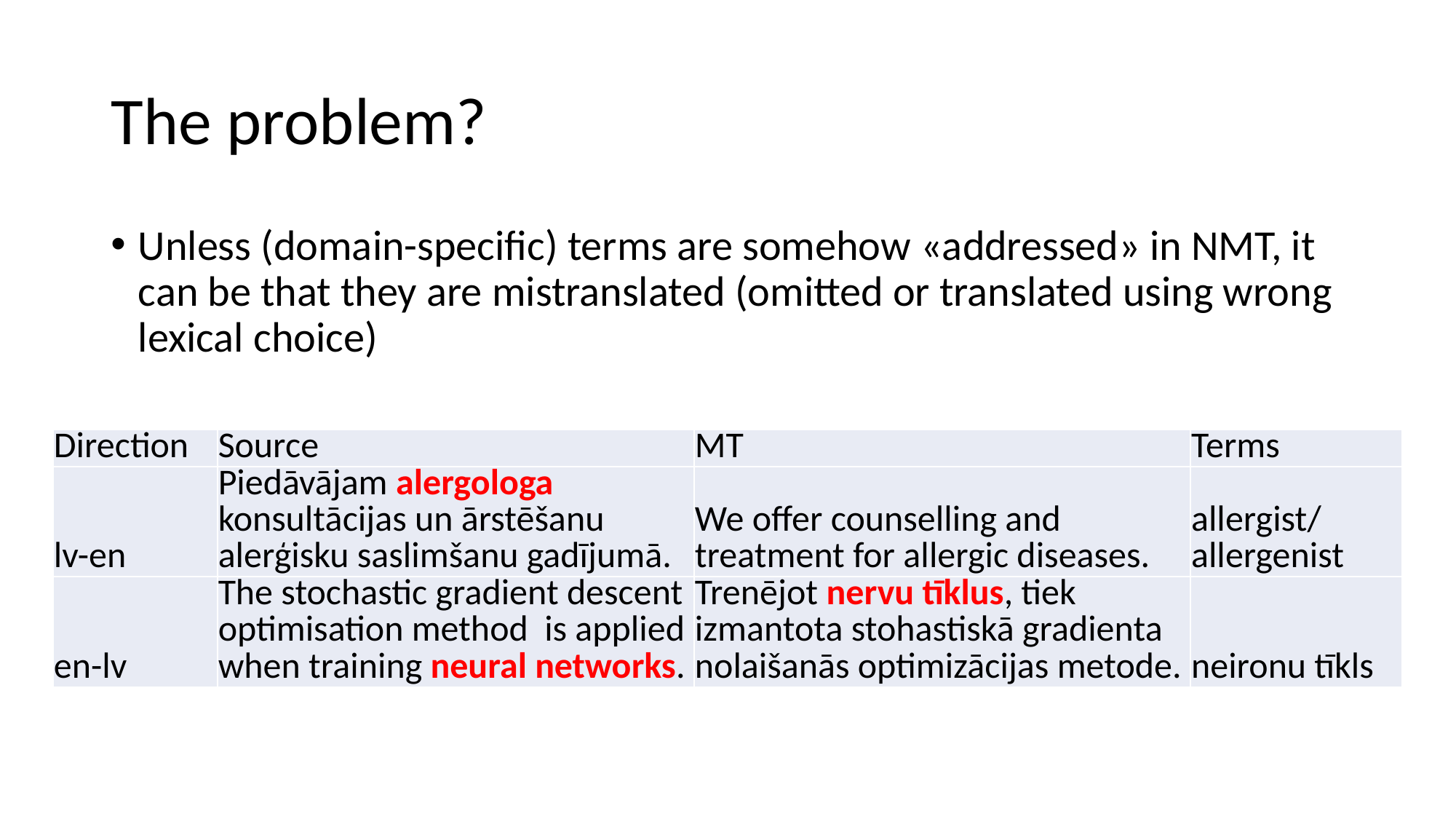

# The problem?
Unless (domain-specific) terms are somehow «addressed» in NMT, it can be that they are mistranslated (omitted or translated using wrong lexical choice)
| Direction | Source | MT | Terms |
| --- | --- | --- | --- |
| lv-en | Piedāvājam alergologa konsultācijas un ārstēšanu alerģisku saslimšanu gadījumā. | We offer counselling and treatment for allergic diseases. | allergist/ allergenist |
| en-lv | The stochastic gradient descent optimisation method is applied when training neural networks. | Trenējot nervu tīklus, tiek izmantota stohastiskā gradienta nolaišanās optimizācijas metode. | neironu tīkls |